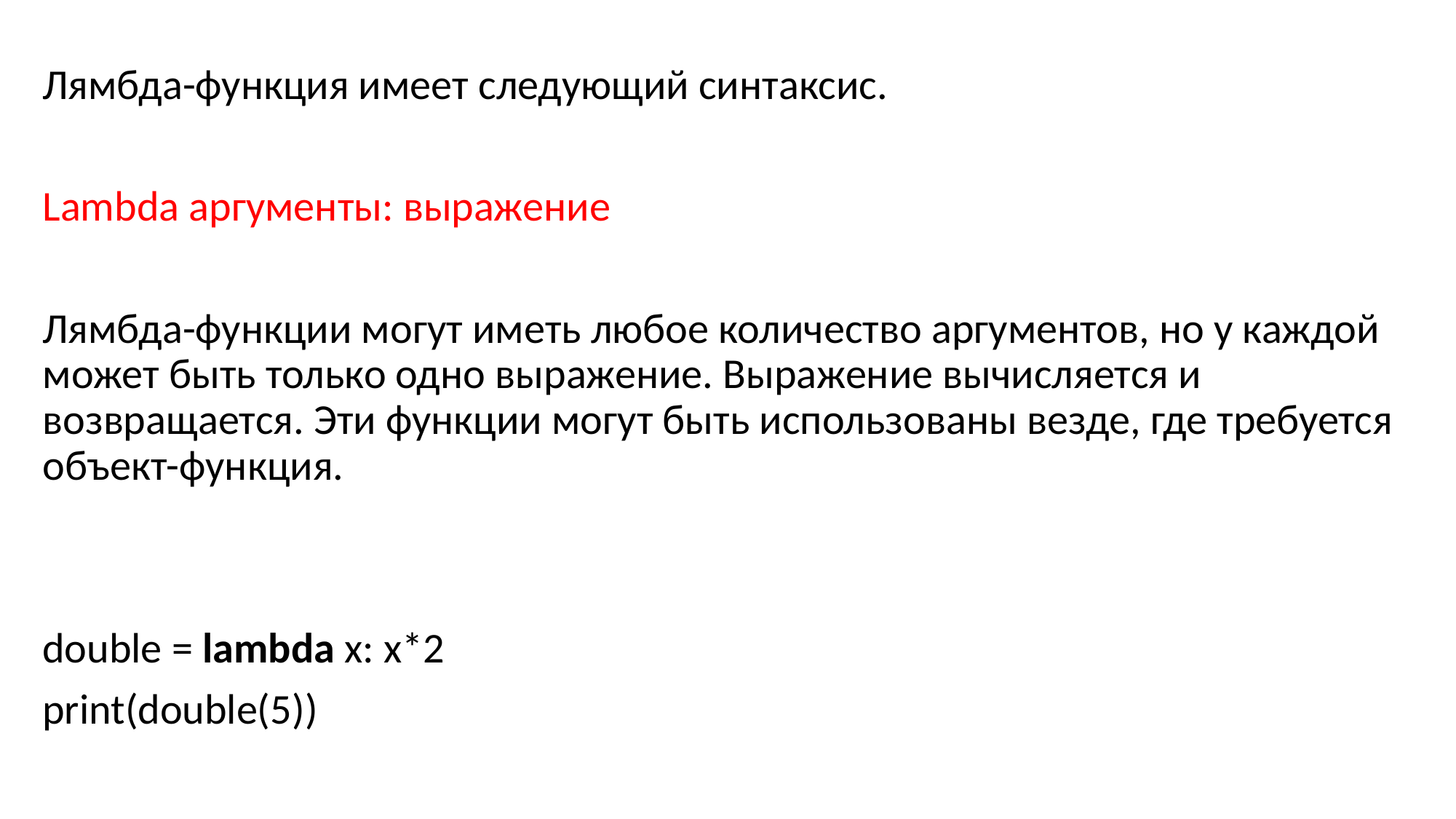

Лямбда-функция имеет следующий синтаксис.

Lambda аргументы: выражение

Лямбда-функции могут иметь любое количество аргументов, но у каждой может быть только одно выражение. Выражение вычисляется и возвращается. Эти функции могут быть использованы везде, где требуется объект-функция.

double = lambda x: x*2
print(double(5))